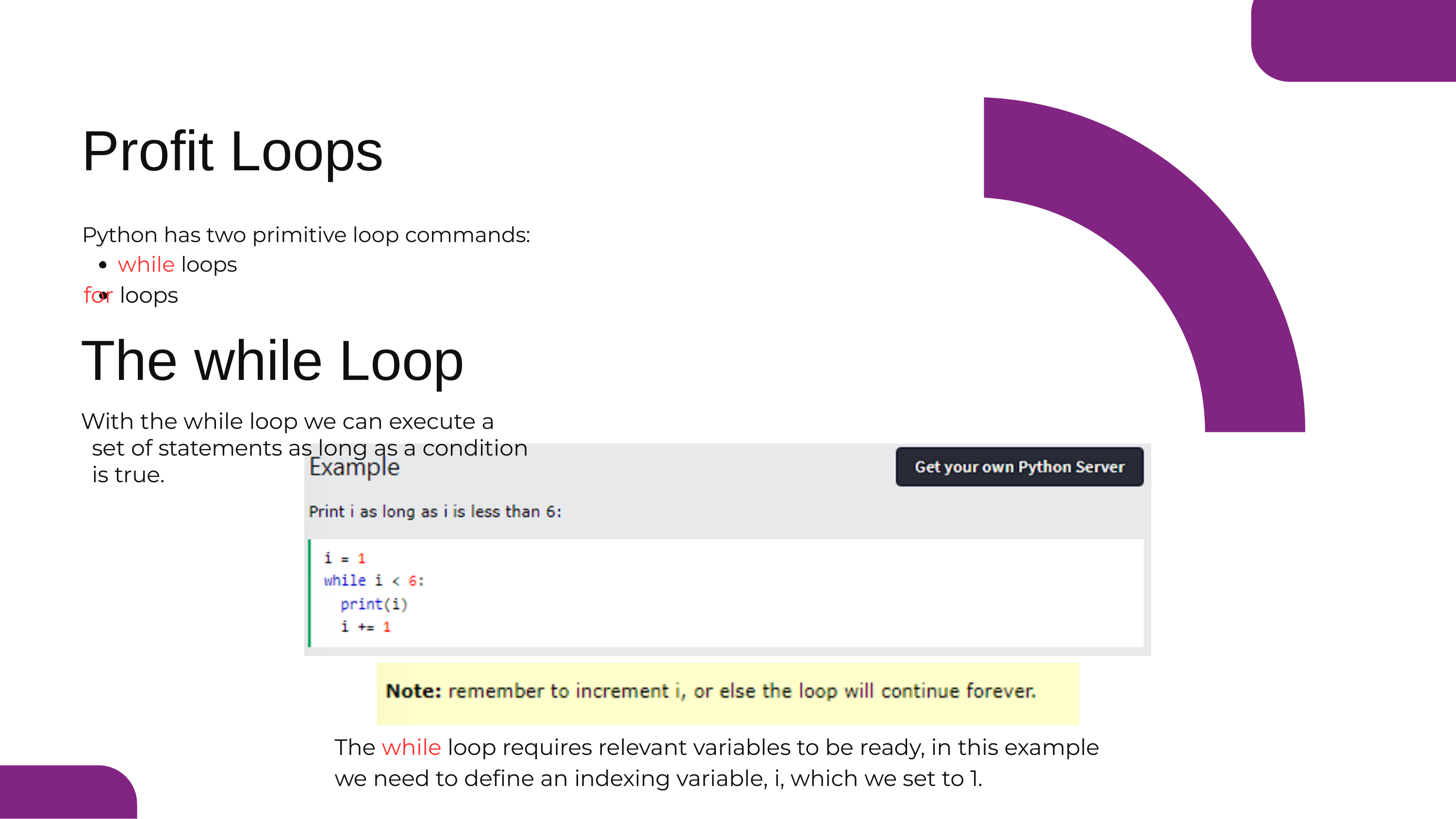

# Profit Loops
Python has two primitive loop commands: while loops
for loops
The while Loop
With the while loop we can execute a set of statements as long as a condition is true.
The while loop requires relevant variables to be ready, in this example we need to define an indexing variable, i, which we set to 1.